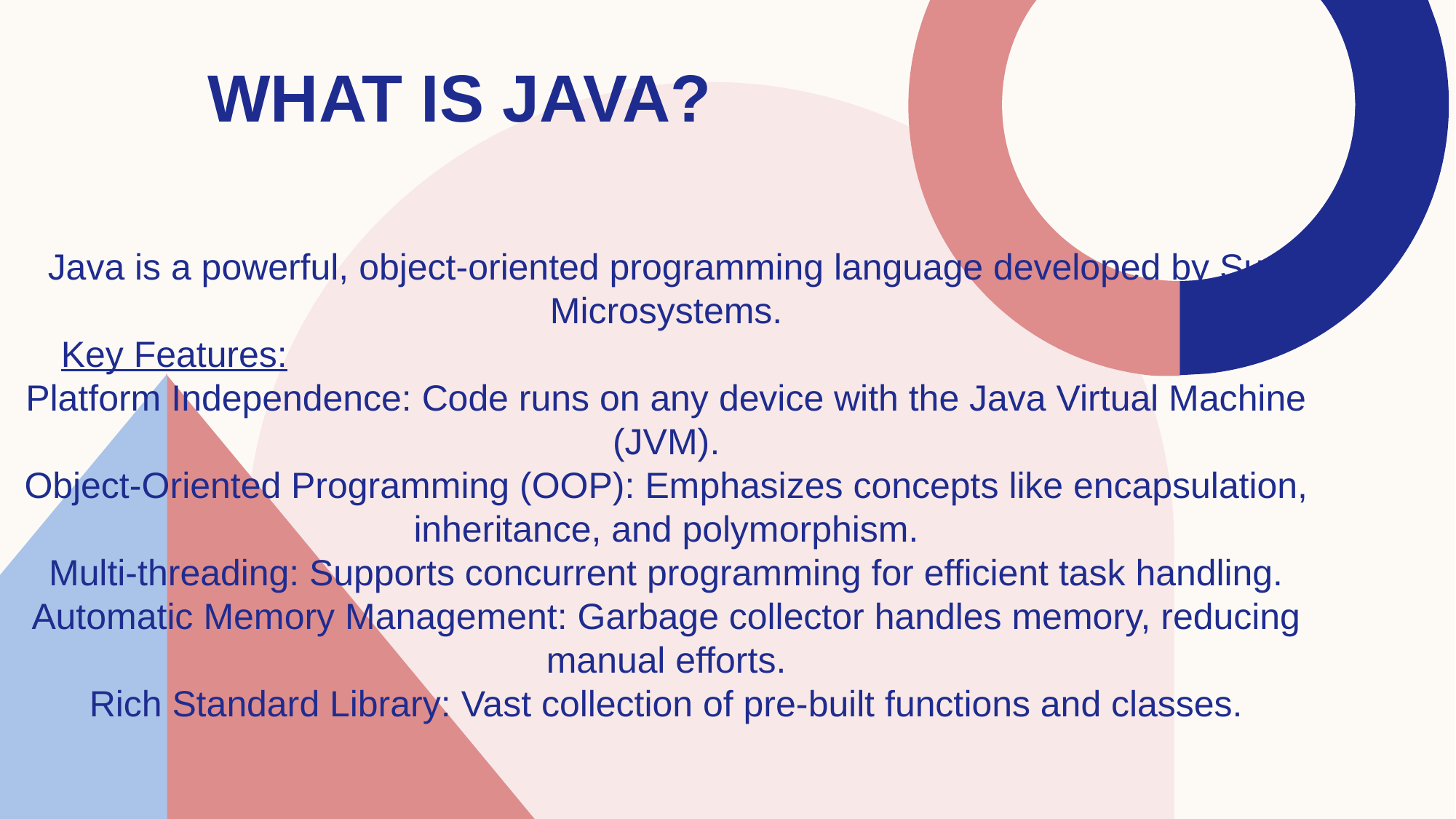

# What is Java?
Java is a powerful, object-oriented programming language developed by Sun Microsystems.
      Key Features:
Platform Independence: Code runs on any device with the Java Virtual Machine (JVM).
Object-Oriented Programming (OOP): Emphasizes concepts like encapsulation, inheritance, and polymorphism.
Multi-threading: Supports concurrent programming for efficient task handling.
Automatic Memory Management: Garbage collector handles memory, reducing manual efforts.
Rich Standard Library: Vast collection of pre-built functions and classes.